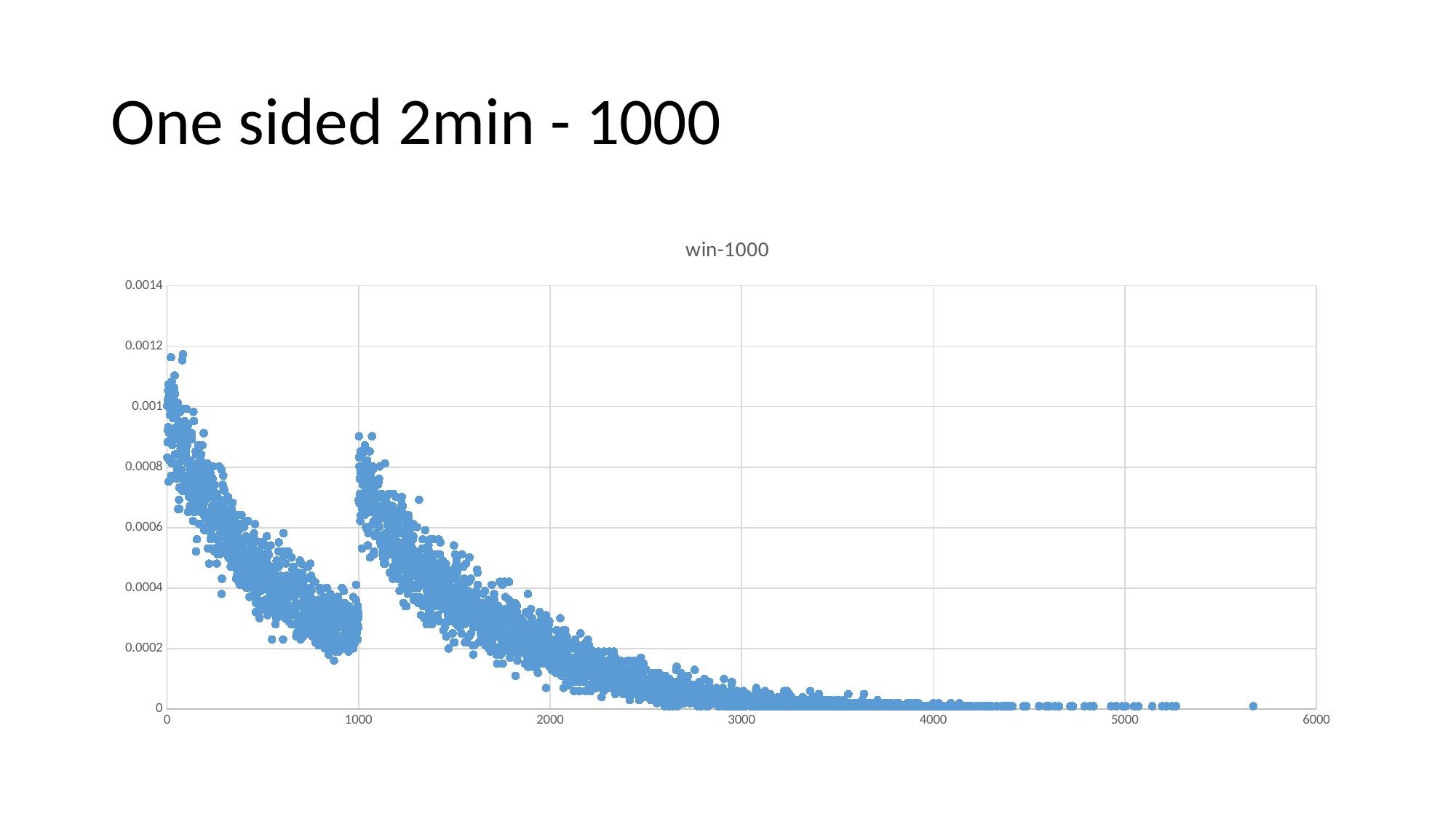

# One sided 2min - 1000

### Chart:

| Category |  |
|---|---|